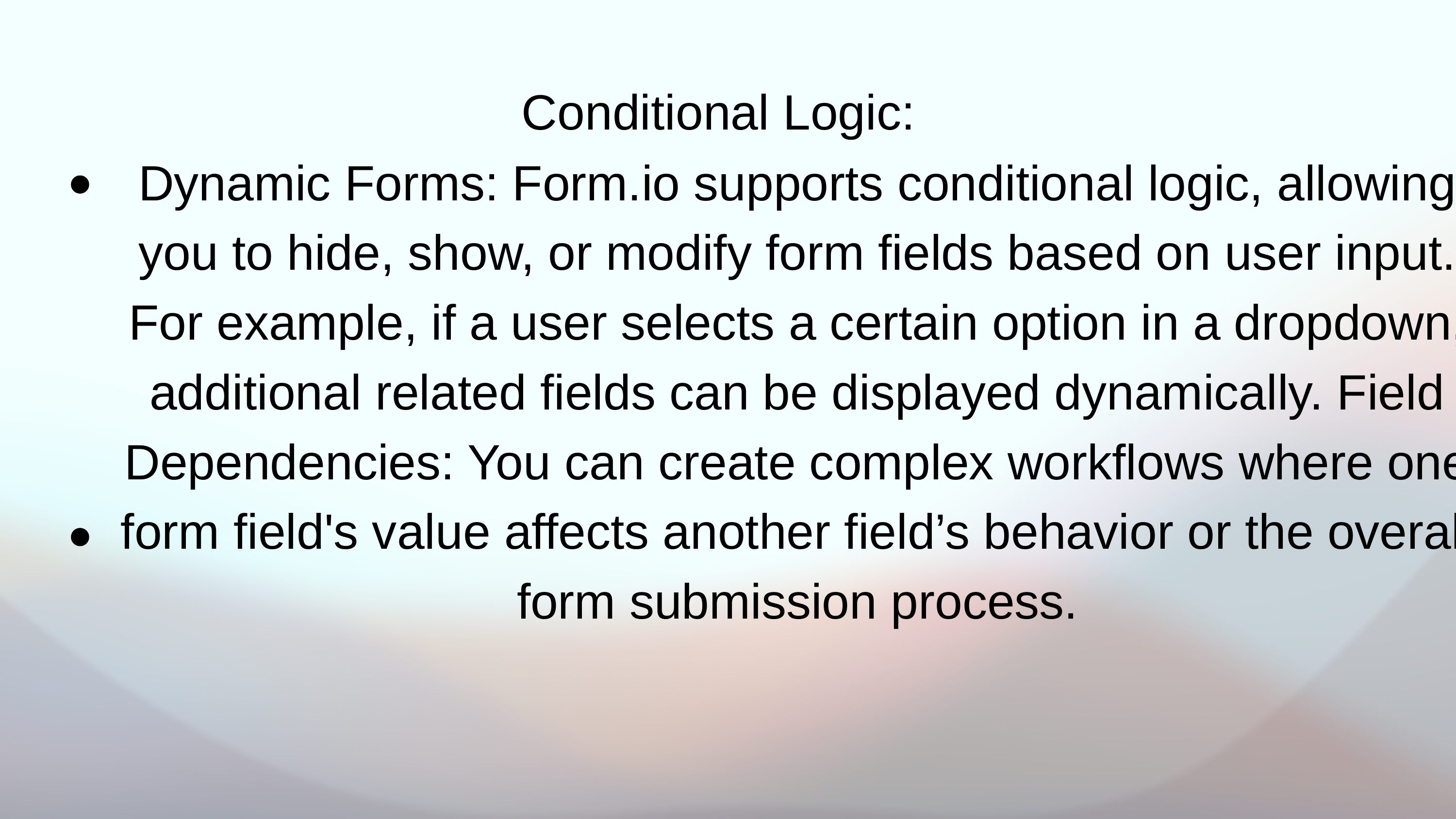

Conditional Logic:
Dynamic Forms: Form.io supports conditional logic, allowing you to hide, show, or modify form fields based on user input. For example, if a user selects a certain option in a dropdown, additional related fields can be displayed dynamically. Field Dependencies: You can create complex workflows where one form field's value affects another field’s behavior or the overall form submission process.